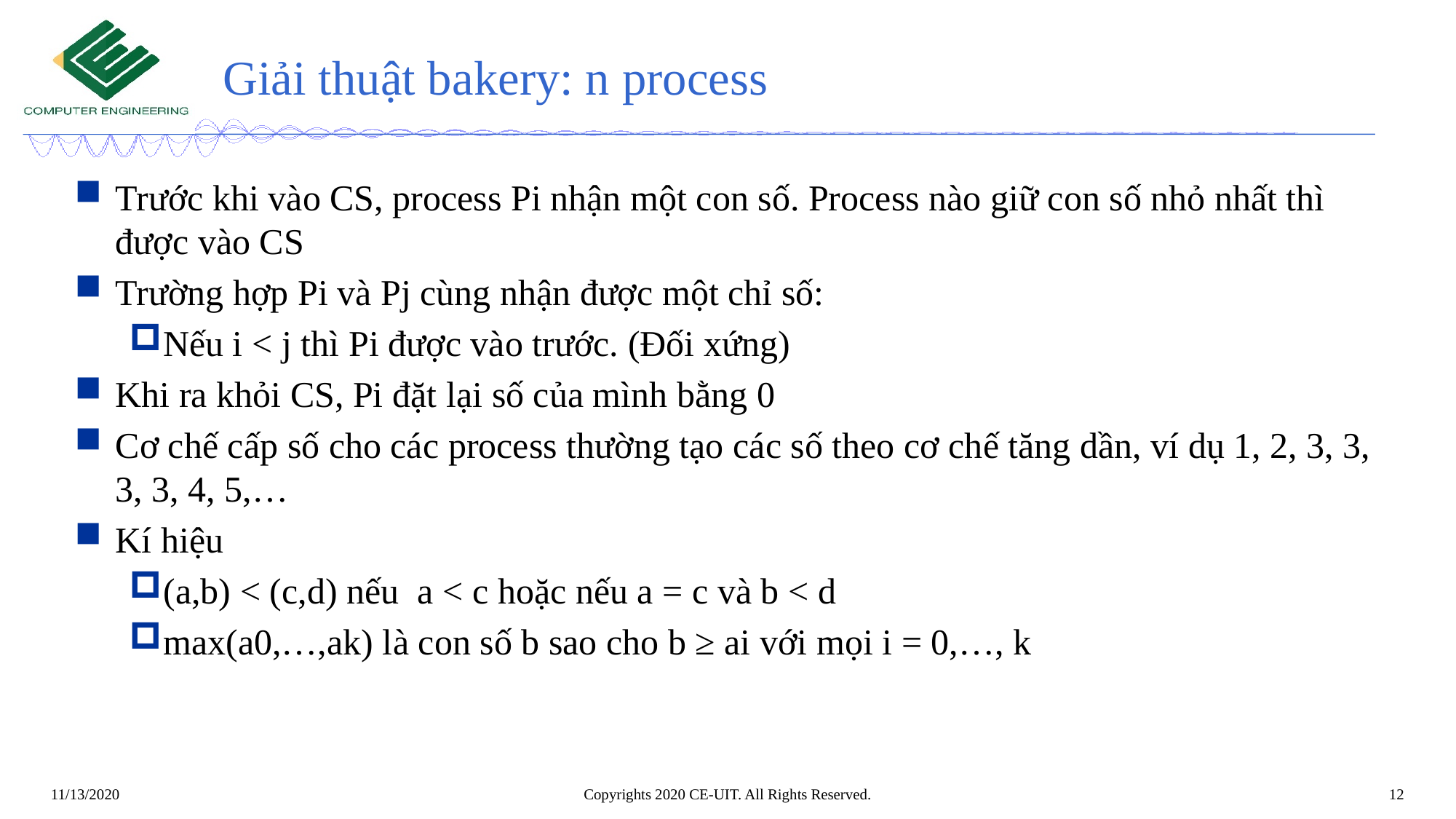

# Giải thuật bakery: n process
Trước khi vào CS, process Pi nhận một con số. Process nào giữ con số nhỏ nhất thì được vào CS
Trường hợp Pi và Pj cùng nhận được một chỉ số:
Nếu i < j thì Pi được vào trước. (Đối xứng)
Khi ra khỏi CS, Pi đặt lại số của mình bằng 0
Cơ chế cấp số cho các process thường tạo các số theo cơ chế tăng dần, ví dụ 1, 2, 3, 3, 3, 3, 4, 5,…
Kí hiệu
(a,b) < (c,d) nếu  a < c hoặc nếu a = c và b < d
max(a0,…,ak) là con số b sao cho b ≥ ai với mọi i = 0,…, k

Copyrights 2020 CE-UIT. All Rights Reserved.
12
11/13/2020